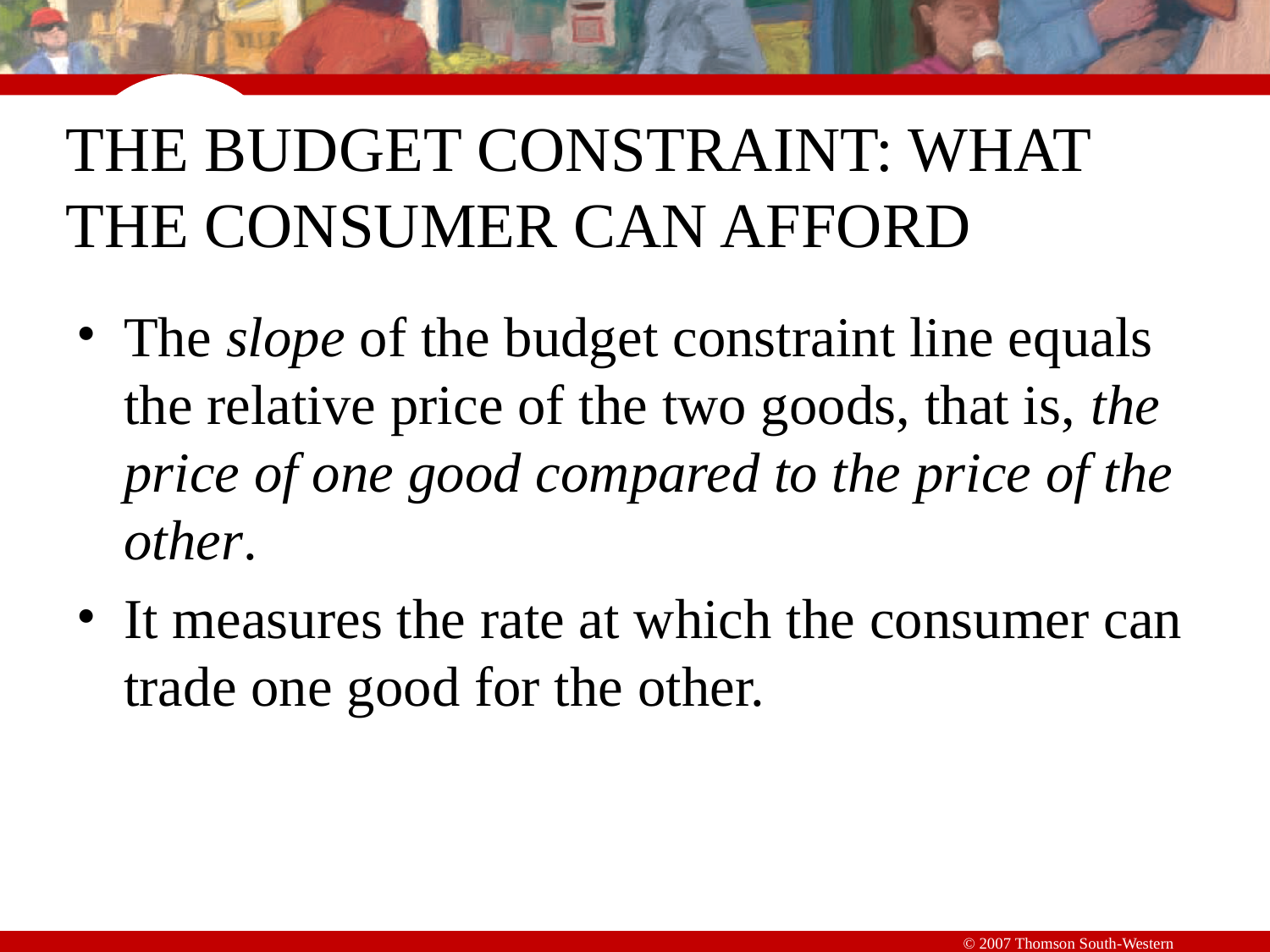

# THE BUDGET CONSTRAINT: WHAT THE CONSUMER CAN AFFORD
The slope of the budget constraint line equals the relative price of the two goods, that is, the price of one good compared to the price of the other.
It measures the rate at which the consumer can trade one good for the other.